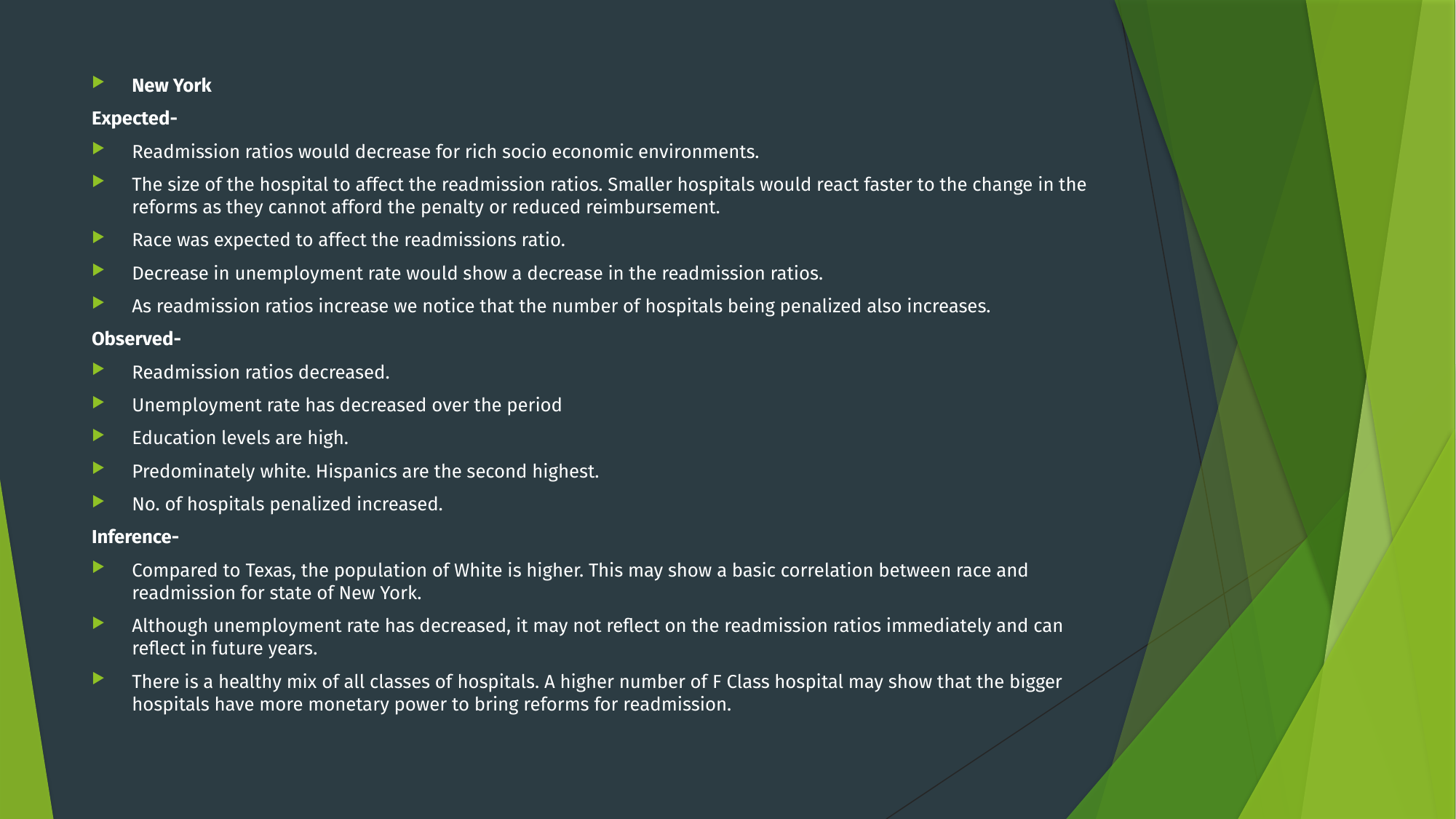

New York
Expected-
Readmission ratios would decrease for rich socio economic environments.
The size of the hospital to affect the readmission ratios. Smaller hospitals would react faster to the change in the reforms as they cannot afford the penalty or reduced reimbursement.
Race was expected to affect the readmissions ratio.
Decrease in unemployment rate would show a decrease in the readmission ratios.
As readmission ratios increase we notice that the number of hospitals being penalized also increases.
Observed-
Readmission ratios decreased.
Unemployment rate has decreased over the period
Education levels are high.
Predominately white. Hispanics are the second highest.
No. of hospitals penalized increased.
Inference-
Compared to Texas, the population of White is higher. This may show a basic correlation between race and readmission for state of New York.
Although unemployment rate has decreased, it may not reflect on the readmission ratios immediately and can reflect in future years.
There is a healthy mix of all classes of hospitals. A higher number of F Class hospital may show that the bigger hospitals have more monetary power to bring reforms for readmission.